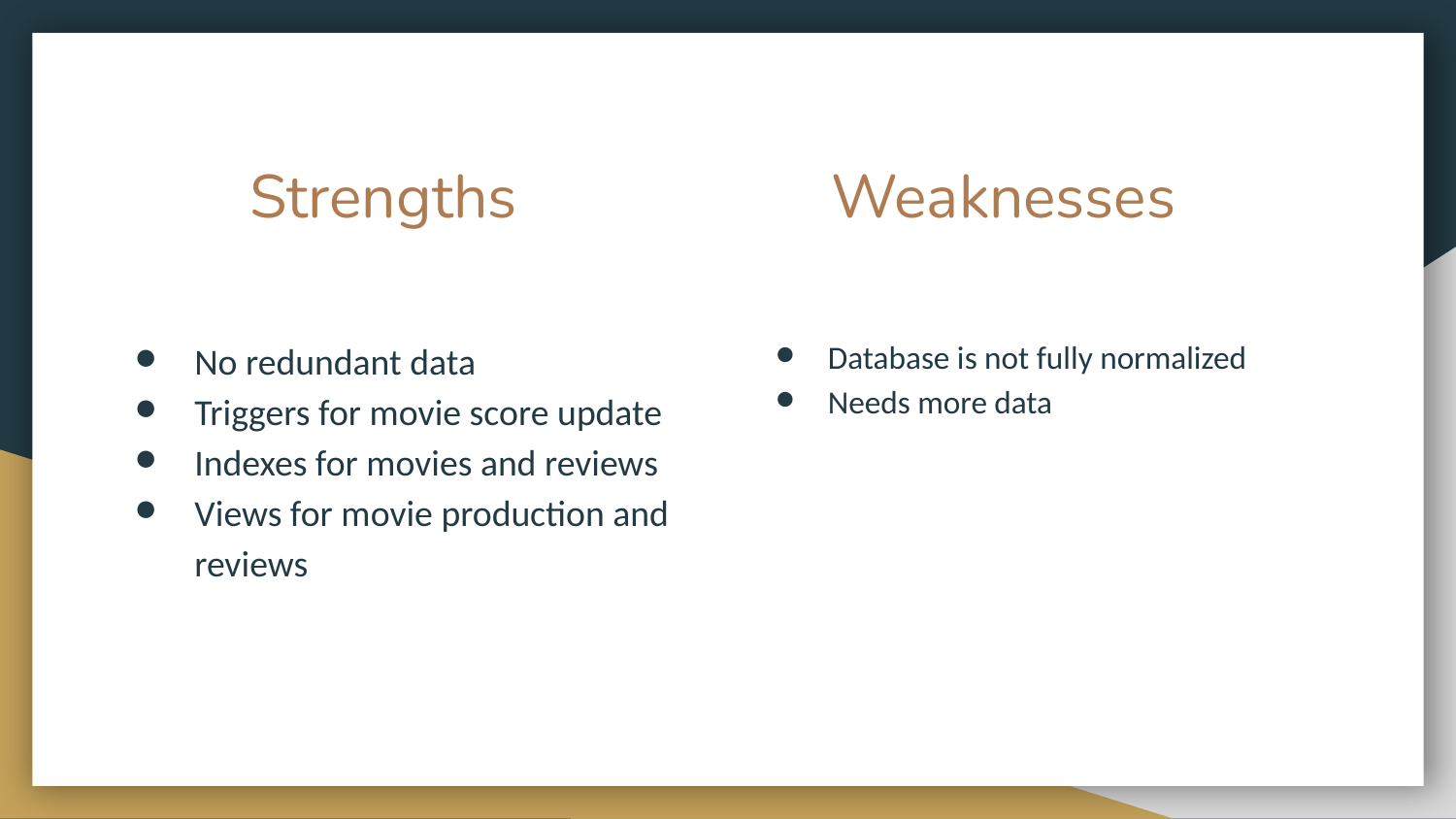

# Strengths
Weaknesses
No redundant data
Triggers for movie score update
Indexes for movies and reviews
Views for movie production and reviews

Database is not fully normalized
Needs more data